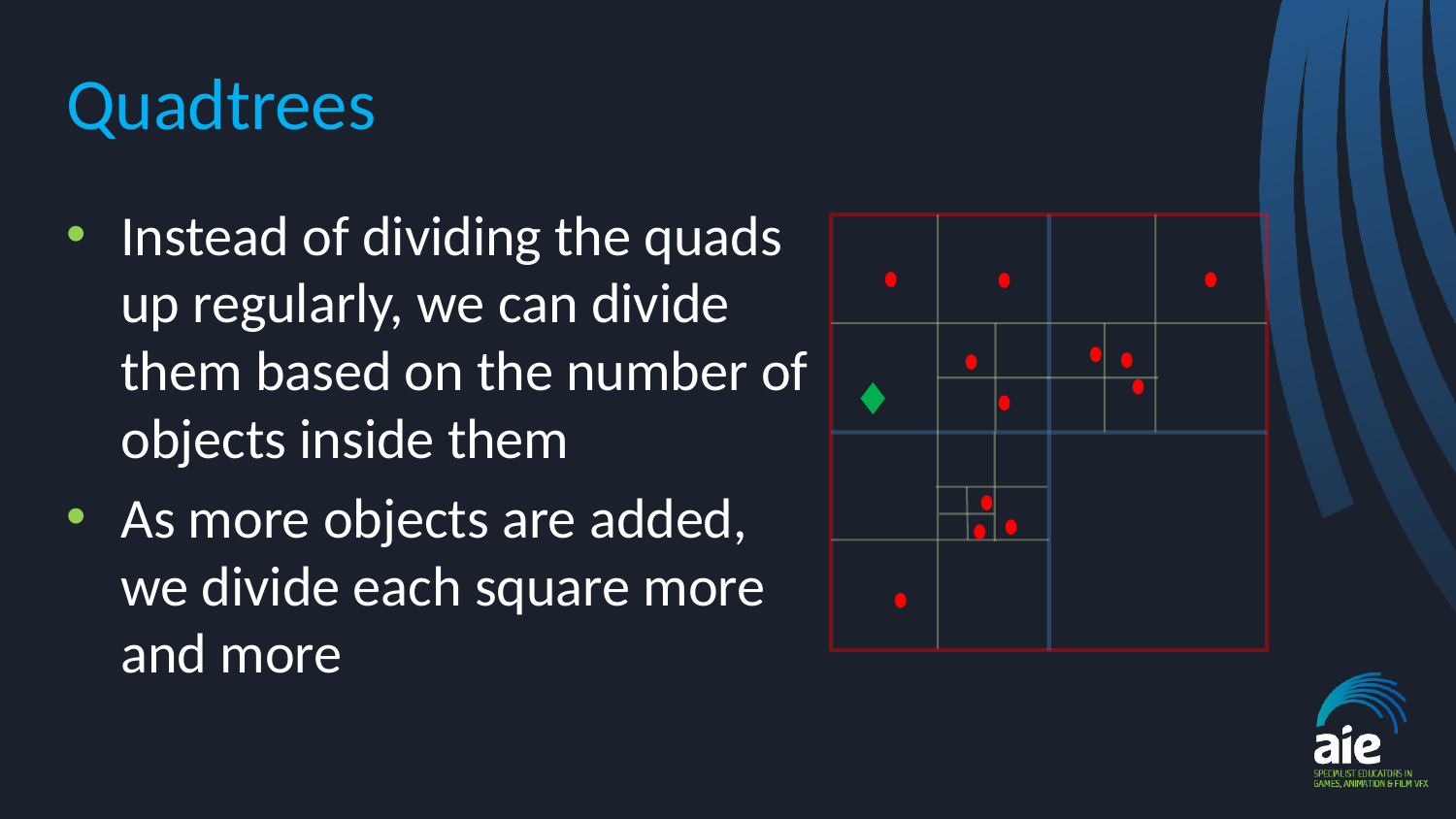

# Quadtrees
Instead of dividing the quads up regularly, we can divide them based on the number of objects inside them
As more objects are added, we divide each square more and more